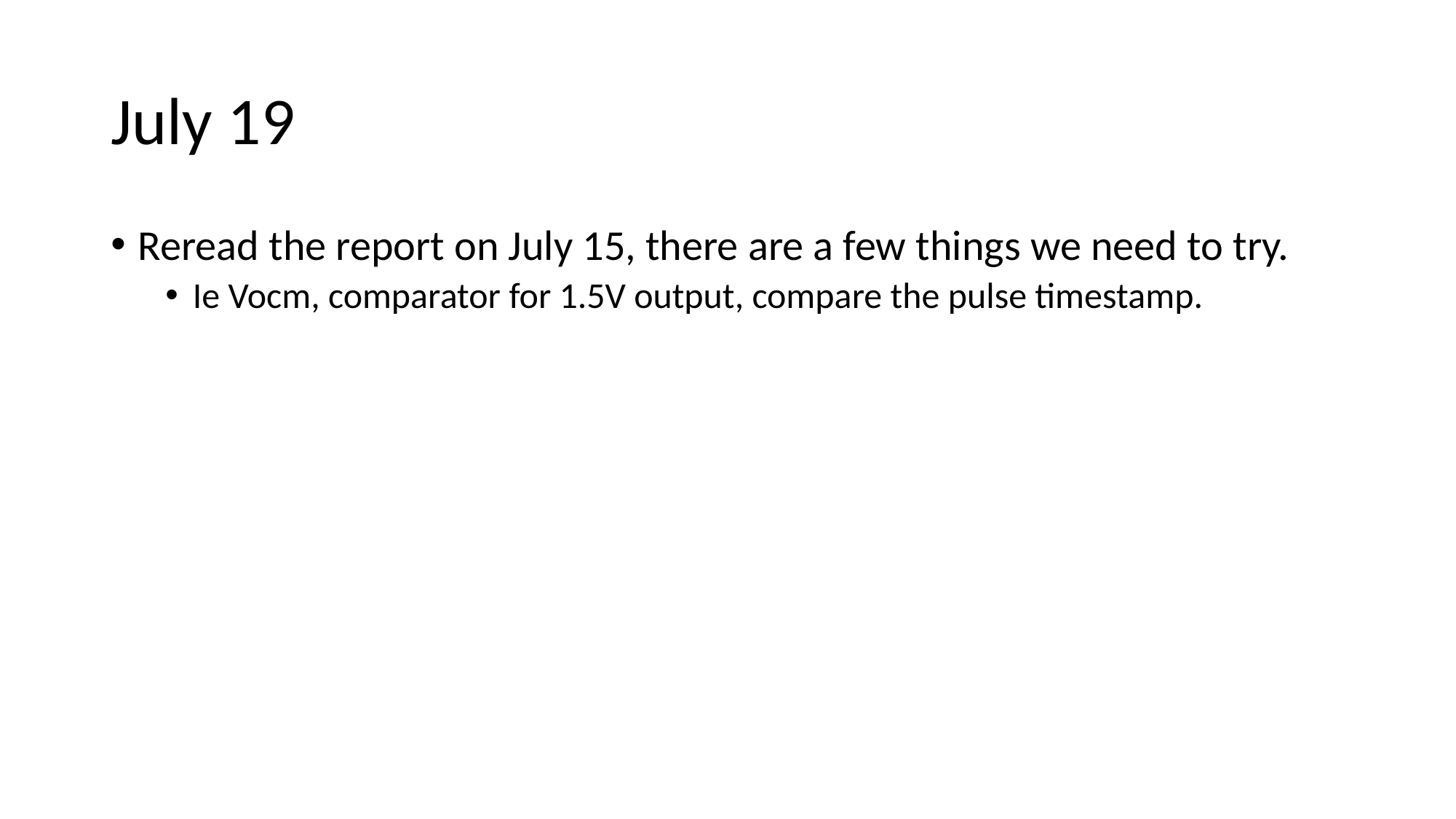

# July 19
Reread the report on July 15, there are a few things we need to try.
Ie Vocm, comparator for 1.5V output, compare the pulse timestamp.